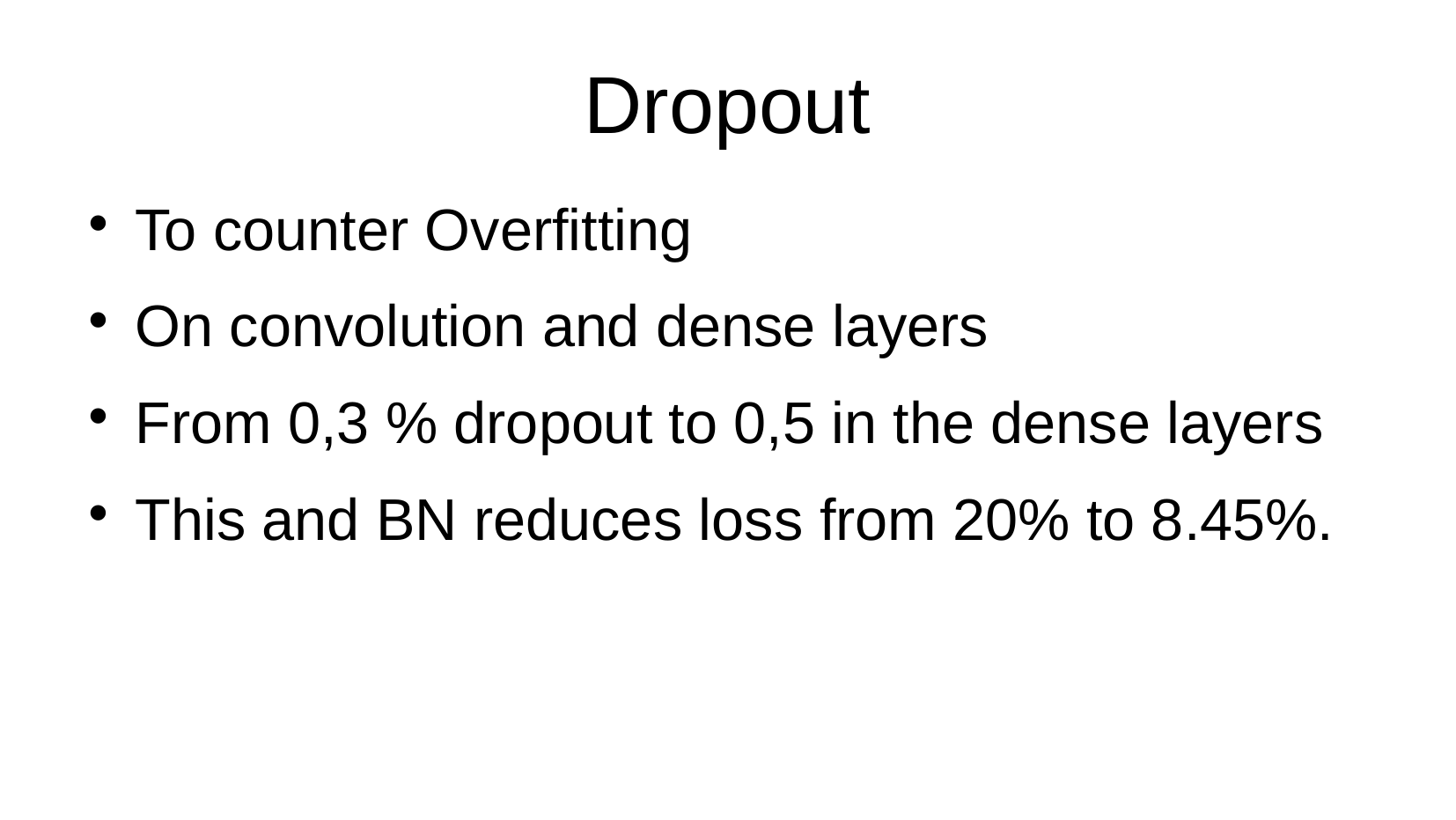

Dropout
To counter Overfitting
On convolution and dense layers
From 0,3 % dropout to 0,5 in the dense layers
This and BN reduces loss from 20% to 8.45%.